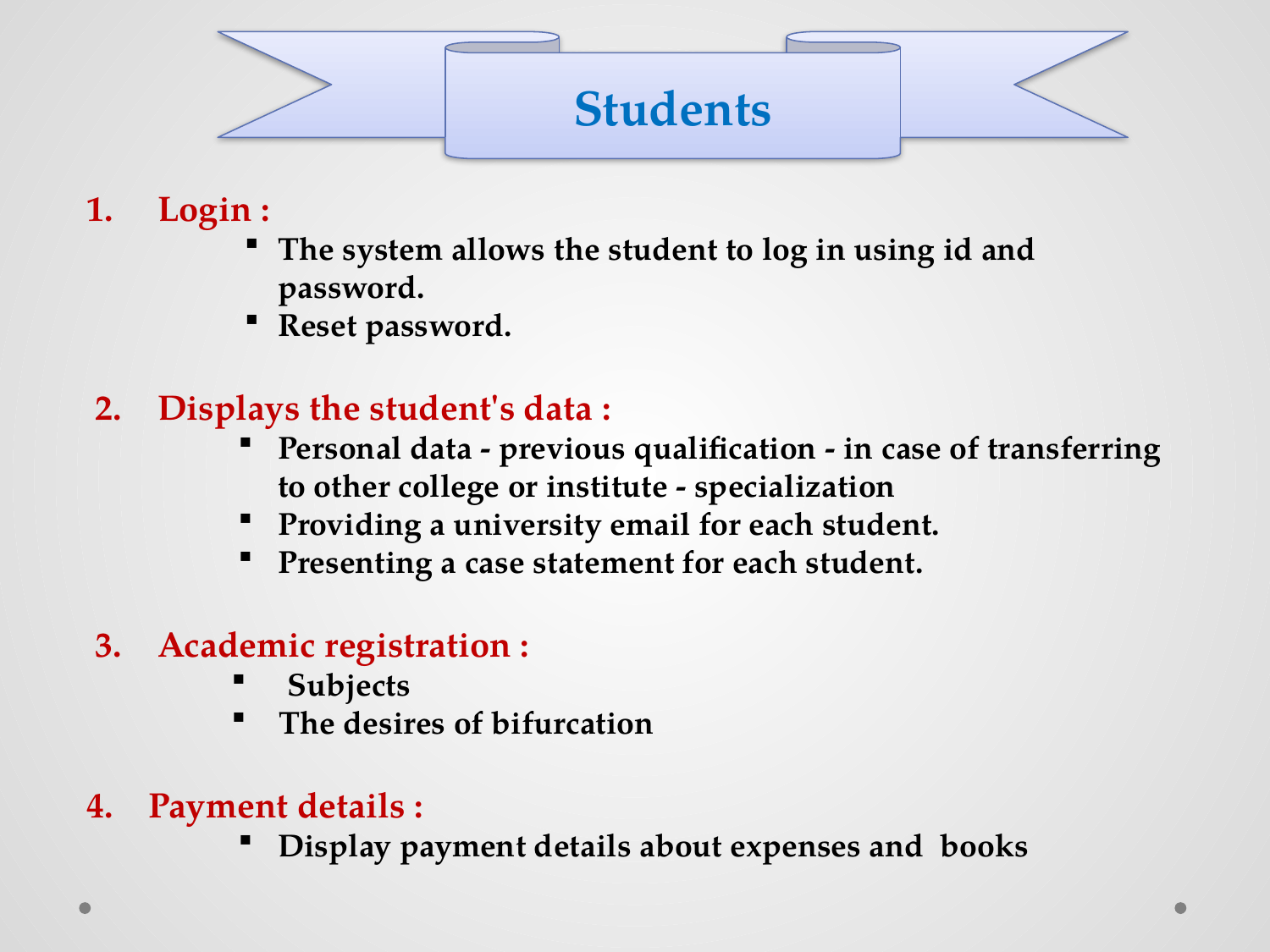

Students
1.     Login :
The system allows the student to log in using id and password.
Reset password.

 2.    Displays the student's data :
Personal data - previous qualification - in case of transferring to other college or institute - specialization
Providing a university email for each student.
Presenting a case statement for each student.

 3.    Academic registration :
 Subjects
The desires of bifurcation

4.    Payment details :
Display payment details about expenses and  books